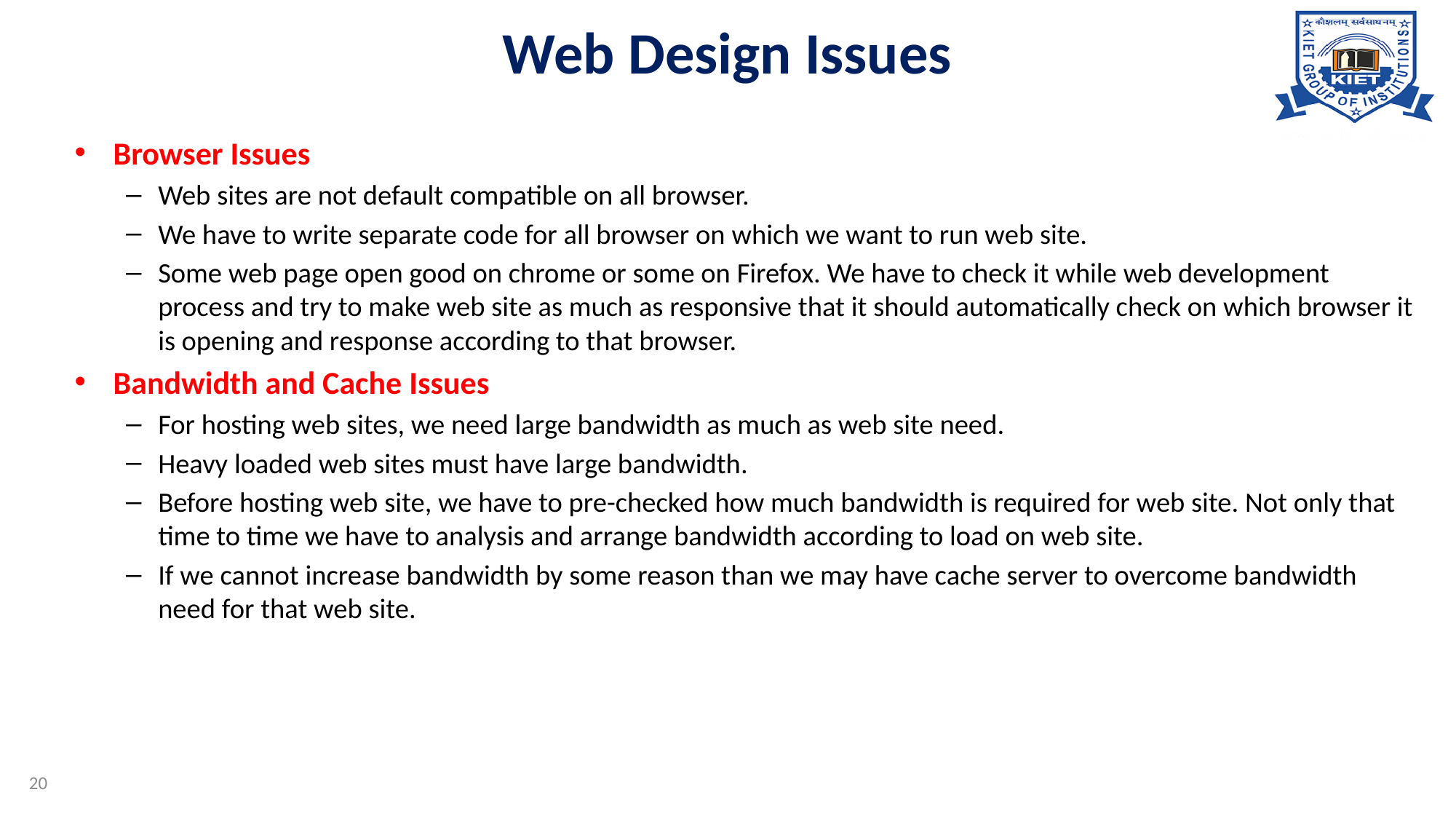

# Web Design Issues
Browser Issues
Web sites are not default compatible on all browser.
We have to write separate code for all browser on which we want to run web site.
Some web page open good on chrome or some on Firefox. We have to check it while web development process and try to make web site as much as responsive that it should automatically check on which browser it is opening and response according to that browser.
Bandwidth and Cache Issues
For hosting web sites, we need large bandwidth as much as web site need.
Heavy loaded web sites must have large bandwidth.
Before hosting web site, we have to pre-checked how much bandwidth is required for web site. Not only that time to time we have to analysis and arrange bandwidth according to load on web site.
If we cannot increase bandwidth by some reason than we may have cache server to overcome bandwidth need for that web site.
20